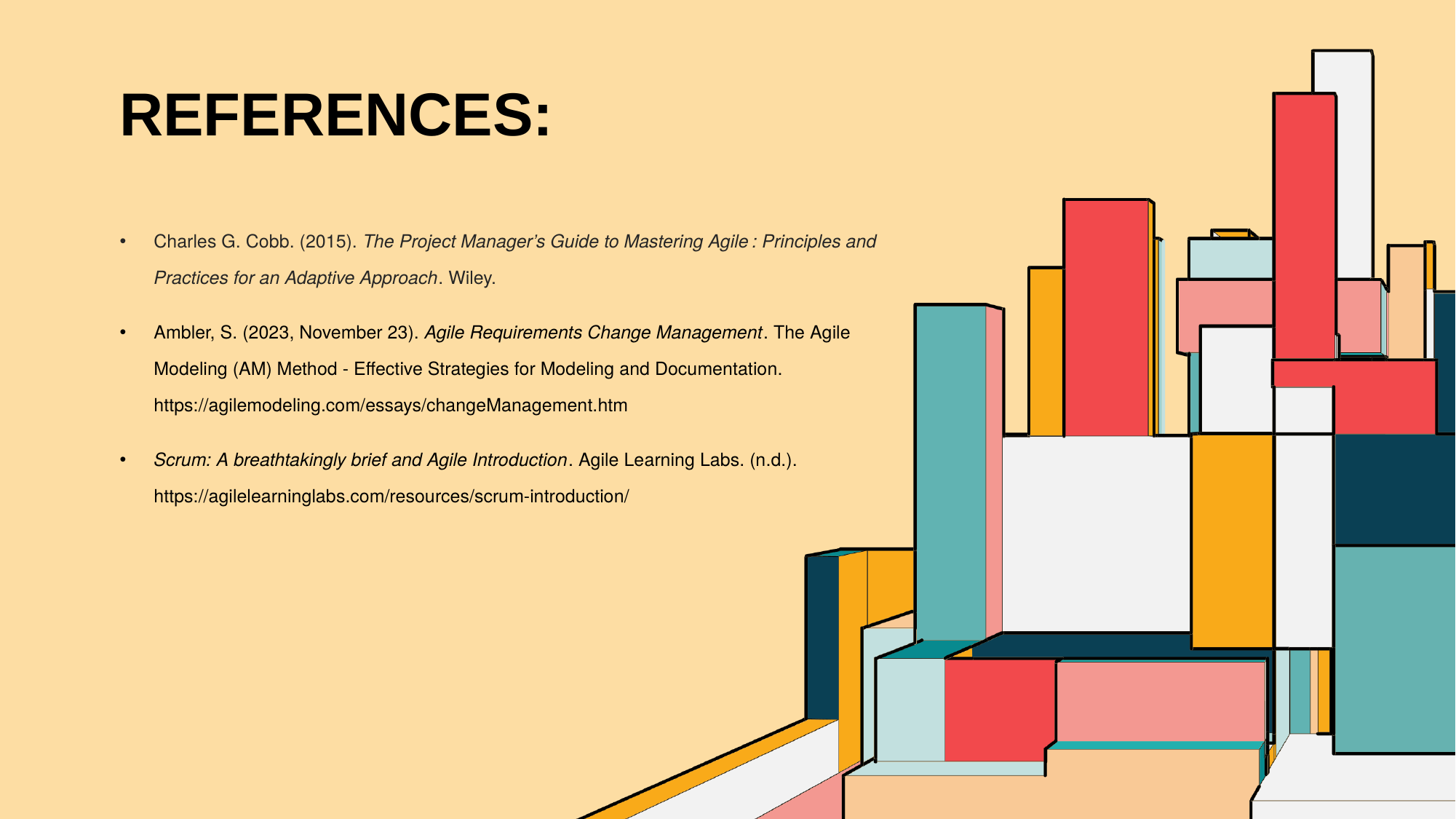

# References:
Charles G. Cobb. (2015). The Project Manager’s Guide to Mastering Agile : Principles and Practices for an Adaptive Approach. Wiley.
Ambler, S. (2023, November 23). Agile Requirements Change Management. The Agile Modeling (AM) Method - Effective Strategies for Modeling and Documentation. https://agilemodeling.com/essays/changeManagement.htm
Scrum: A breathtakingly brief and Agile Introduction. Agile Learning Labs. (n.d.). https://agilelearninglabs.com/resources/scrum-introduction/